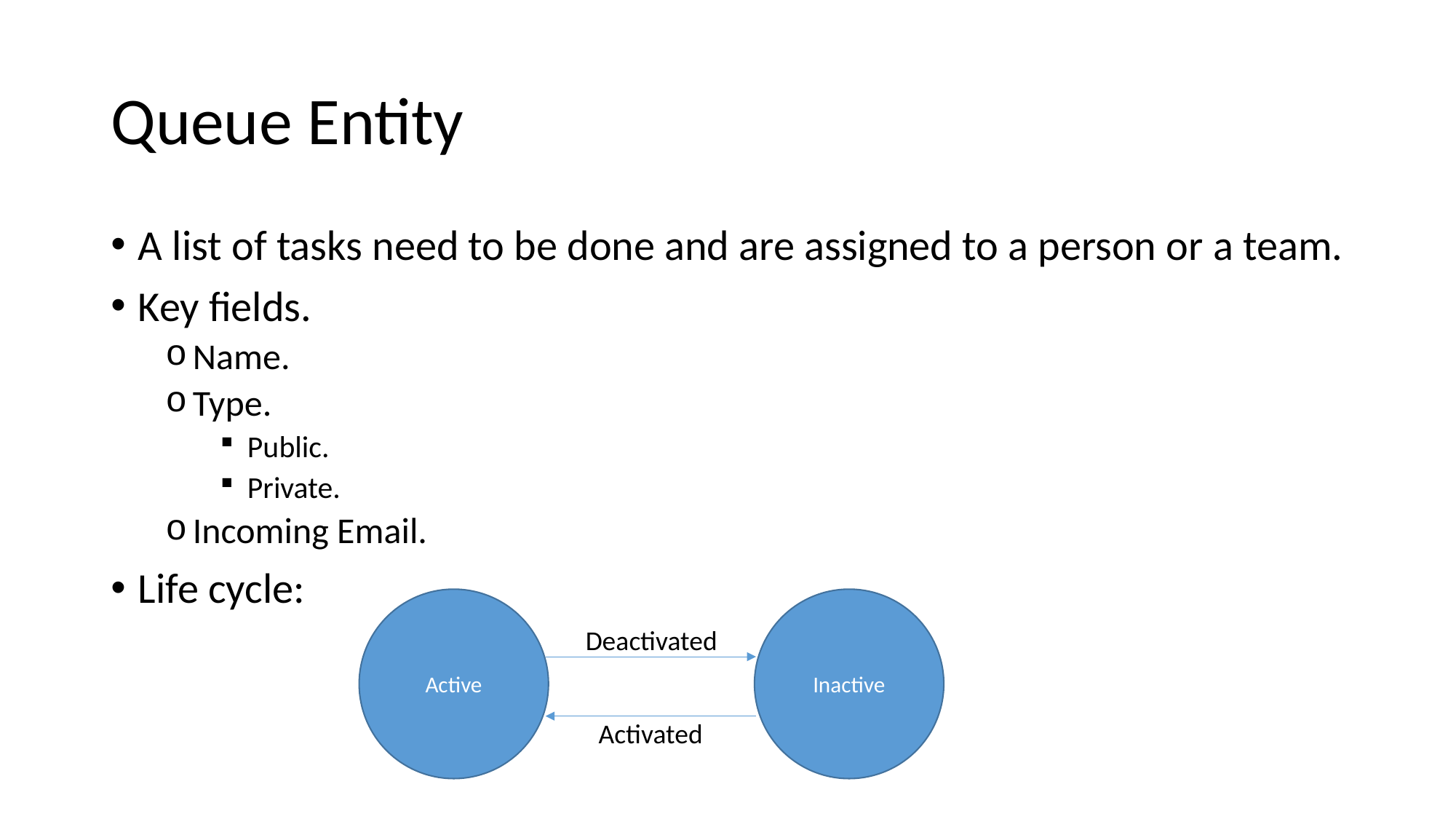

# Queue Entity
A list of tasks need to be done and are assigned to a person or a team.
Key fields.
Name.
Type.
Public.
Private.
Incoming Email.
Life cycle:
Active
Inactive
Deactivated
Activated